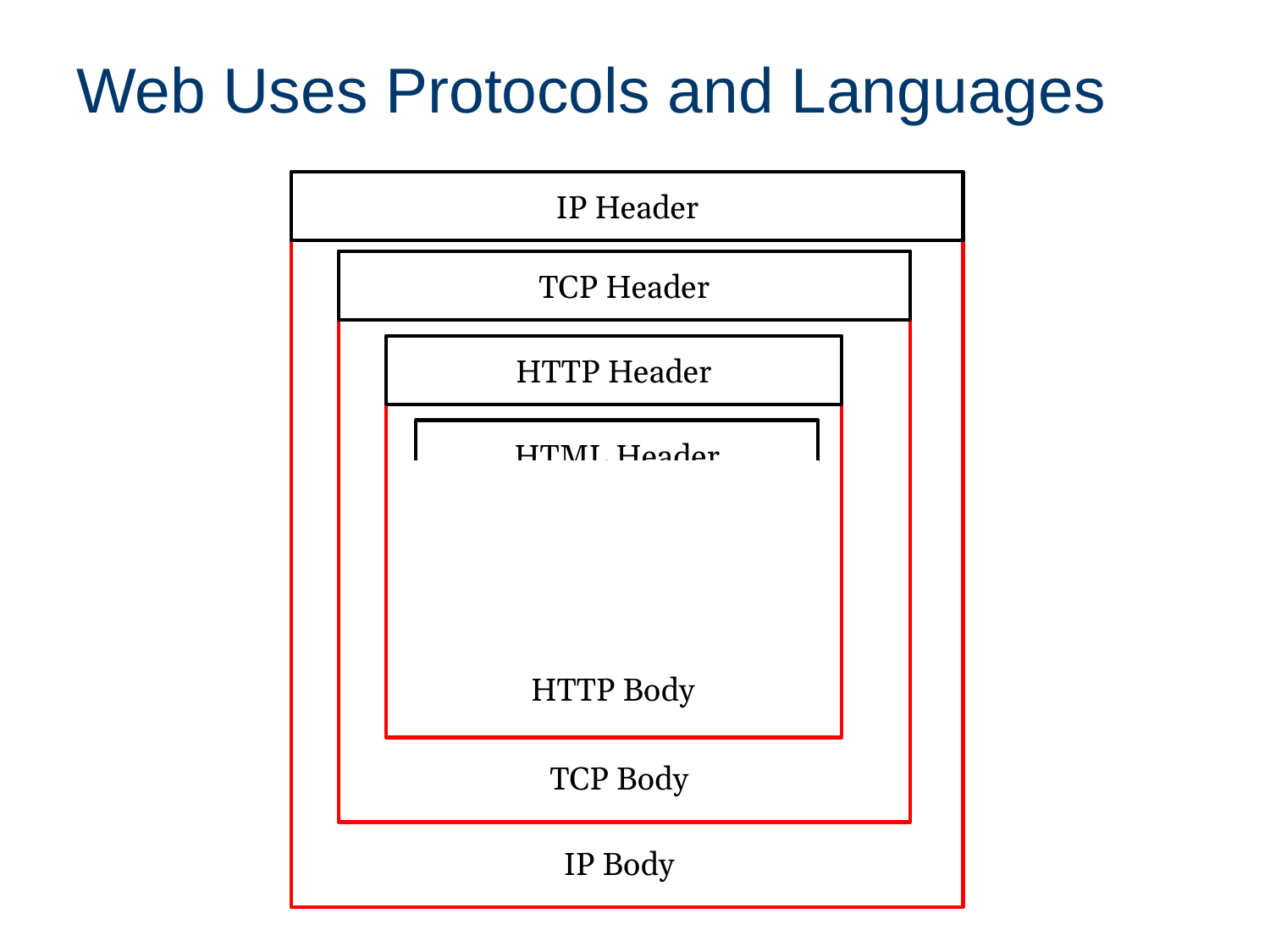

Web Uses Protocols and Languages
IP Header

TCP Header

HTTP Header
HTML Header

HTML Body
HTTP Body
TCP Body
IP Body